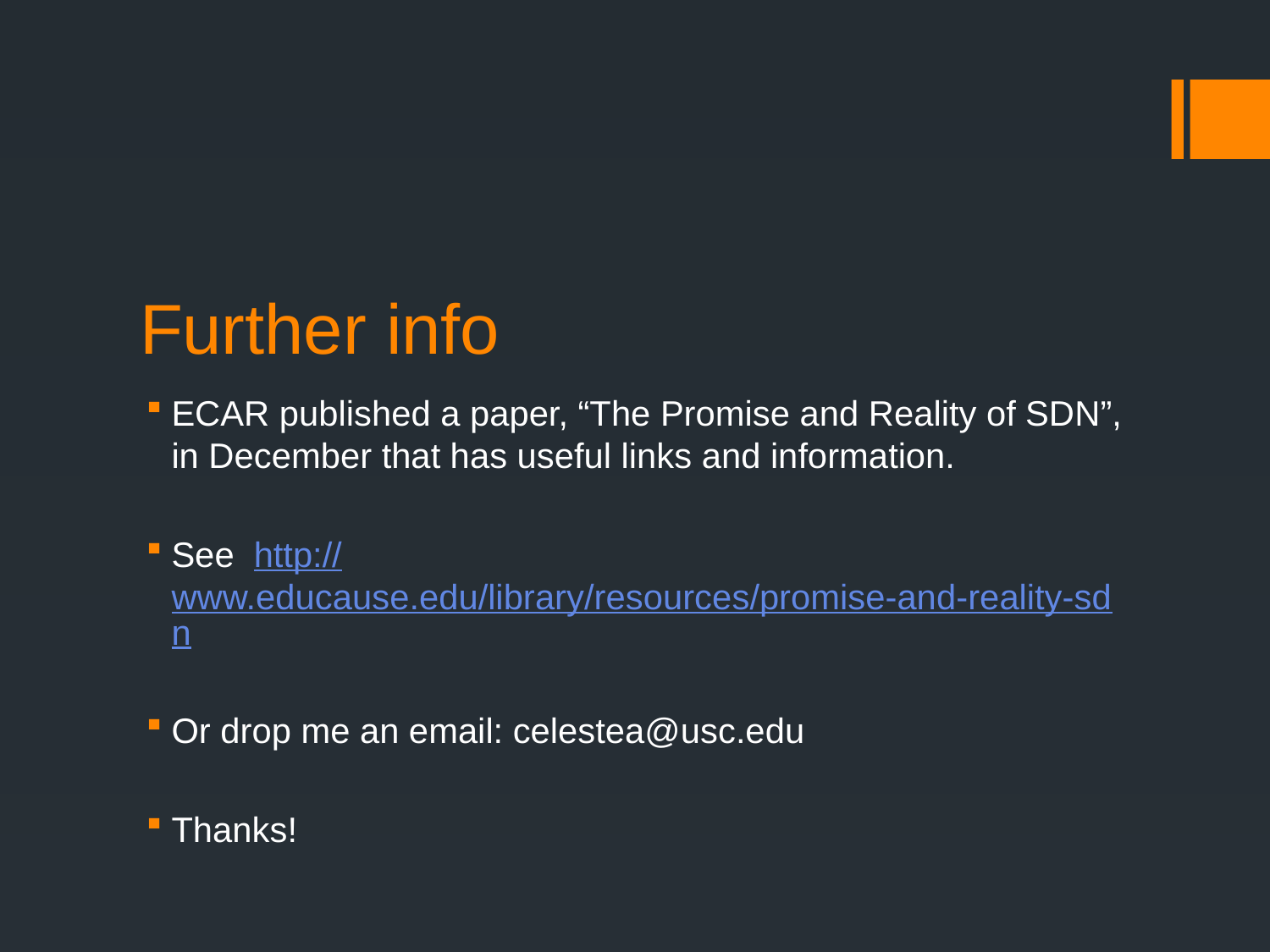

# Further info
ECAR published a paper, “The Promise and Reality of SDN”, in December that has useful links and information.

See  http://www.educause.edu/library/resources/promise-and-reality-sdn

Or drop me an email: celestea@usc.edu

Thanks!